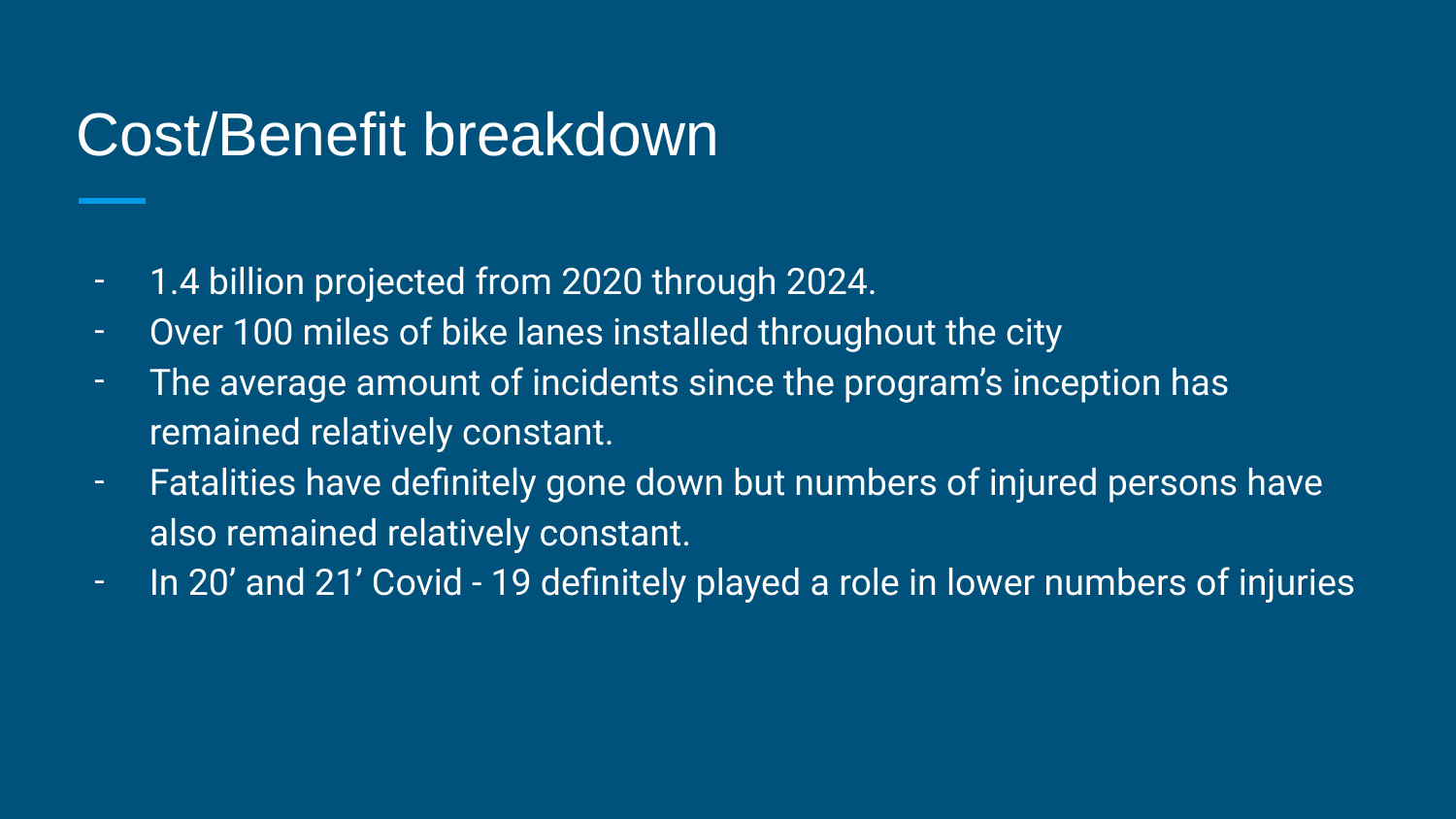

# Cost/Benefit breakdown
1.4 billion projected from 2020 through 2024.
Over 100 miles of bike lanes installed throughout the city
The average amount of incidents since the program’s inception has remained relatively constant.
Fatalities have definitely gone down but numbers of injured persons have also remained relatively constant.
In 20’ and 21’ Covid - 19 definitely played a role in lower numbers of injuries